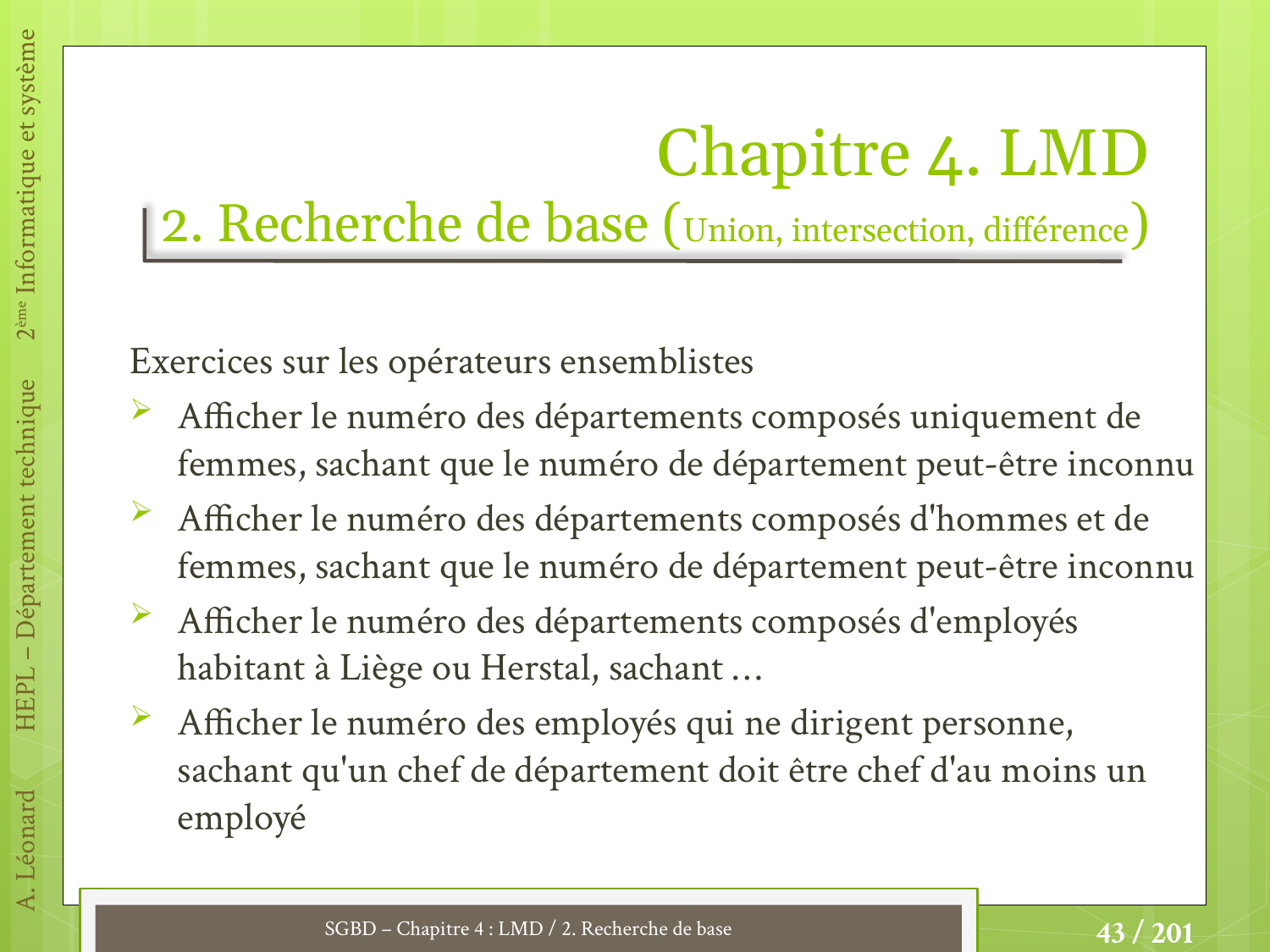

# Chapitre 4. LMD 2. Recherche de base (Union, intersection, différence)
Exercices sur les opérateurs ensemblistes
Afficher le numéro des départements composés uniquement de femmes, sachant que le numéro de département peut-être inconnu
Afficher le numéro des départements composés d'hommes et de femmes, sachant que le numéro de département peut-être inconnu
Afficher le numéro des départements composés d'employés habitant à Liège ou Herstal, sachant …
Afficher le numéro des employés qui ne dirigent personne, sachant qu'un chef de département doit être chef d'au moins un employé
SGBD – Chapitre 4 : LMD / 2. Recherche de base